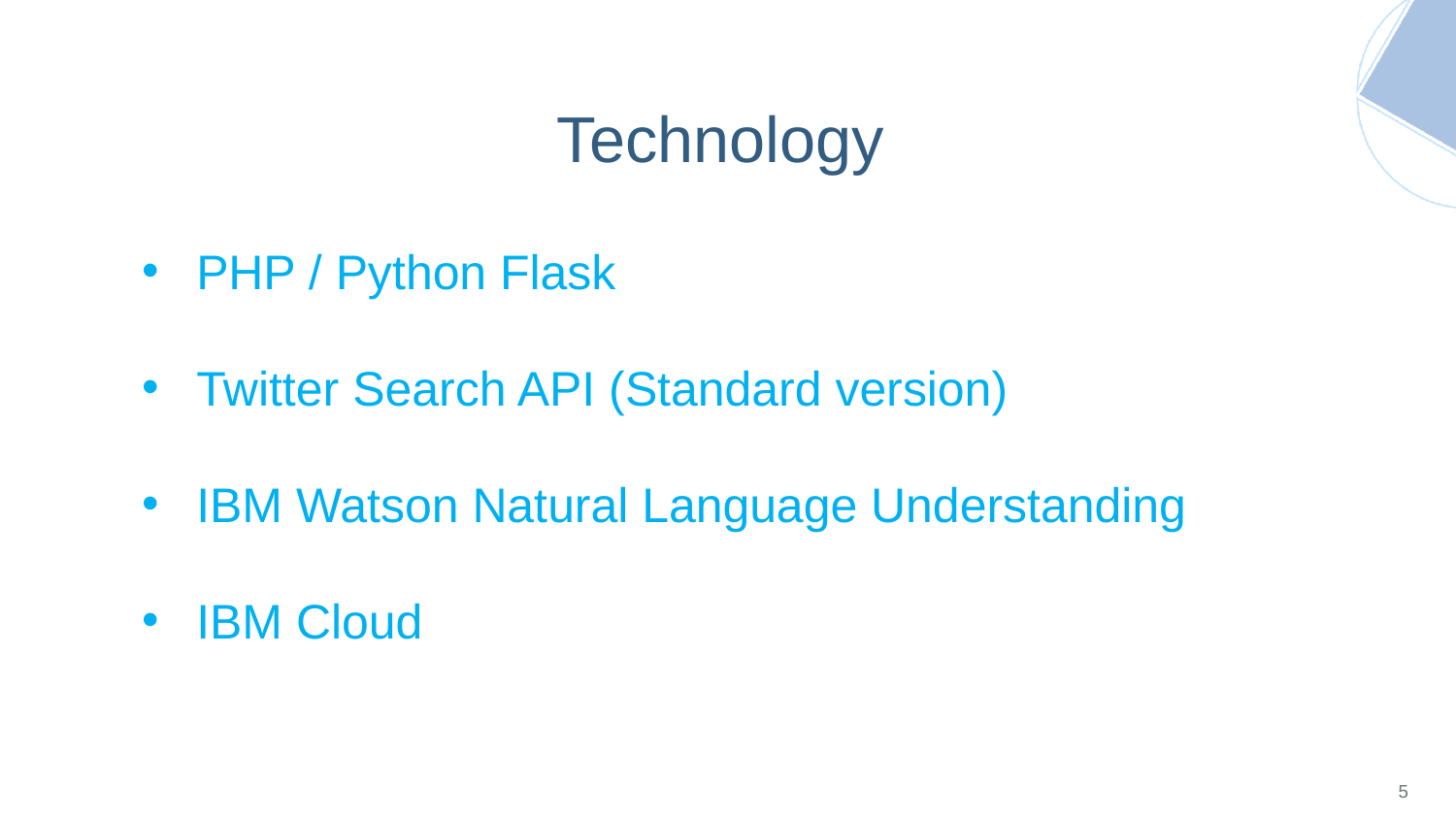

# Technology
PHP / Python Flask
Twitter Search API (Standard version)
IBM Watson Natural Language Understanding
IBM Cloud
5